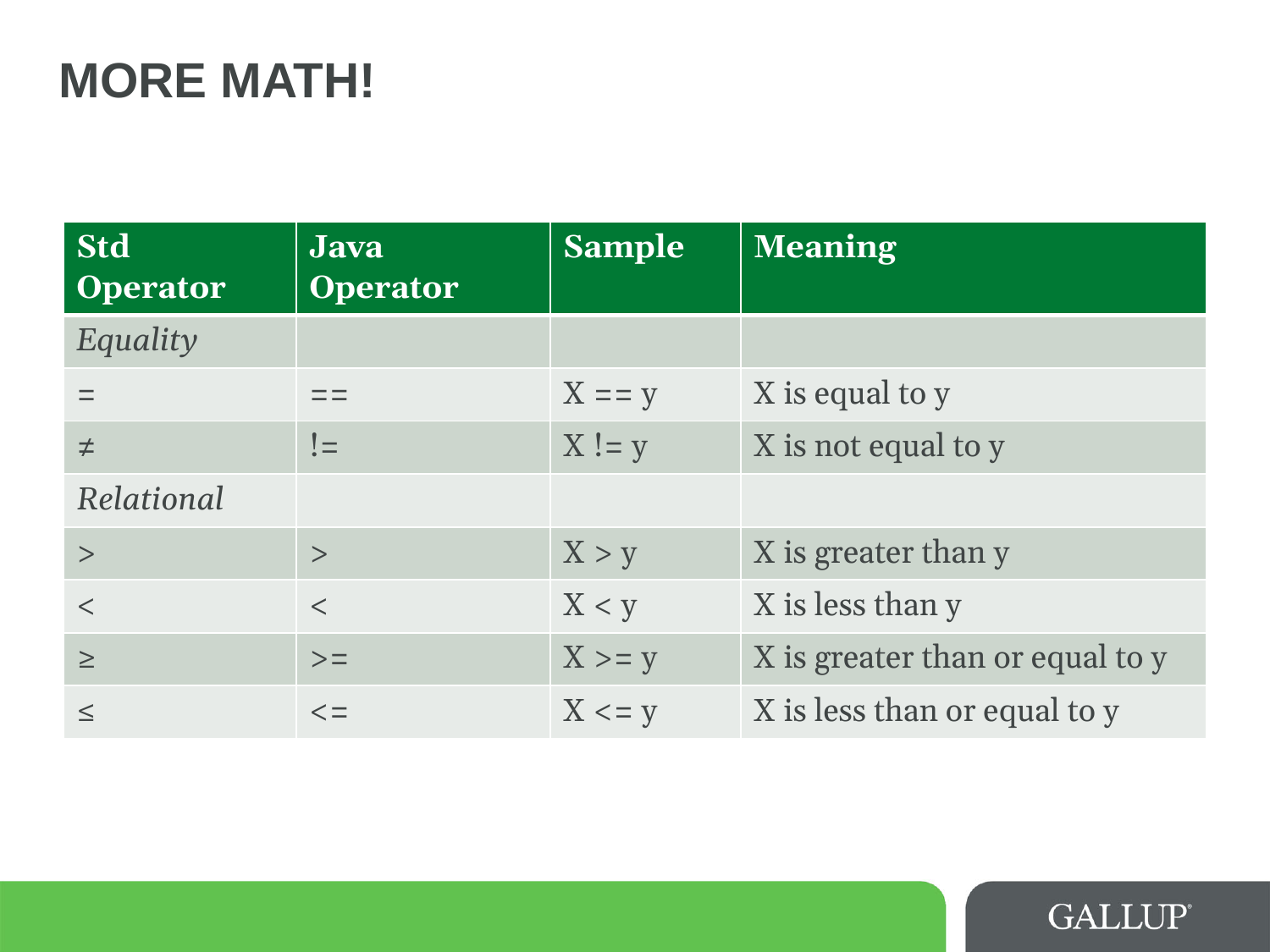

# More Math!
| Std Operator | Java Operator | Sample | Meaning |
| --- | --- | --- | --- |
| Equality |  |  |  |
| = | == | X == y | X is equal to y |
| ≠ | != | X != y | X is not equal to y |
| Relational |  |  |  |
| > | > | X > y | X is greater than y |
| < | < | X < y | X is less than y |
| ≥ | >= | X >= y | X is greater than or equal to y |
| ≤ | <= | X <= y | X is less than or equal to y |
8/12/2015